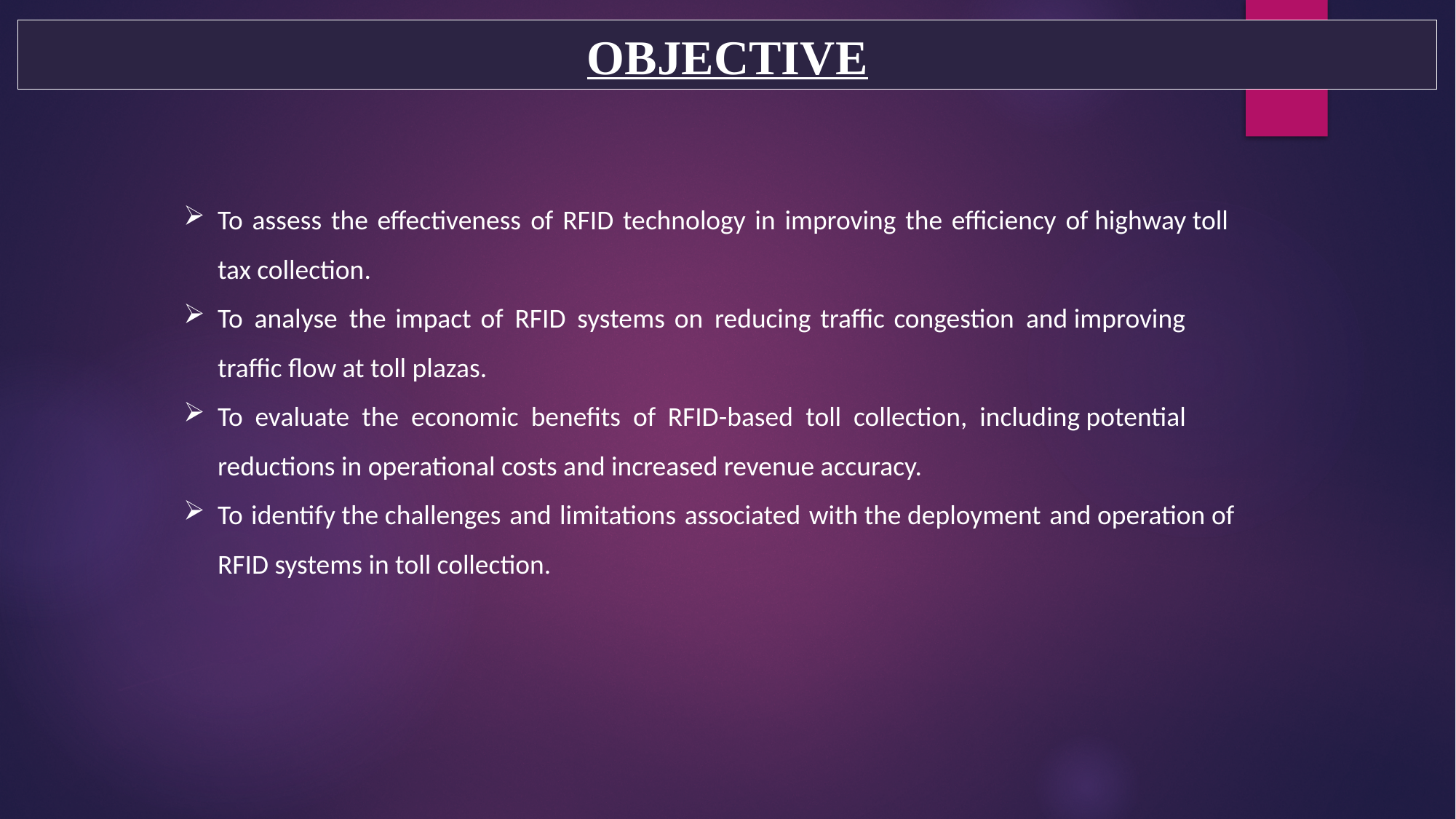

OBJECTIVE
To assess the effectiveness of RFID technology in improving the efficiency of highway toll tax collection.
To analyse the impact of RFID systems on reducing traffic congestion and improving traffic flow at toll plazas.
To evaluate the economic benefits of RFID-based toll collection, including potential reductions in operational costs and increased revenue accuracy.
To identify the challenges and limitations associated with the deployment and operation of RFID systems in toll collection.